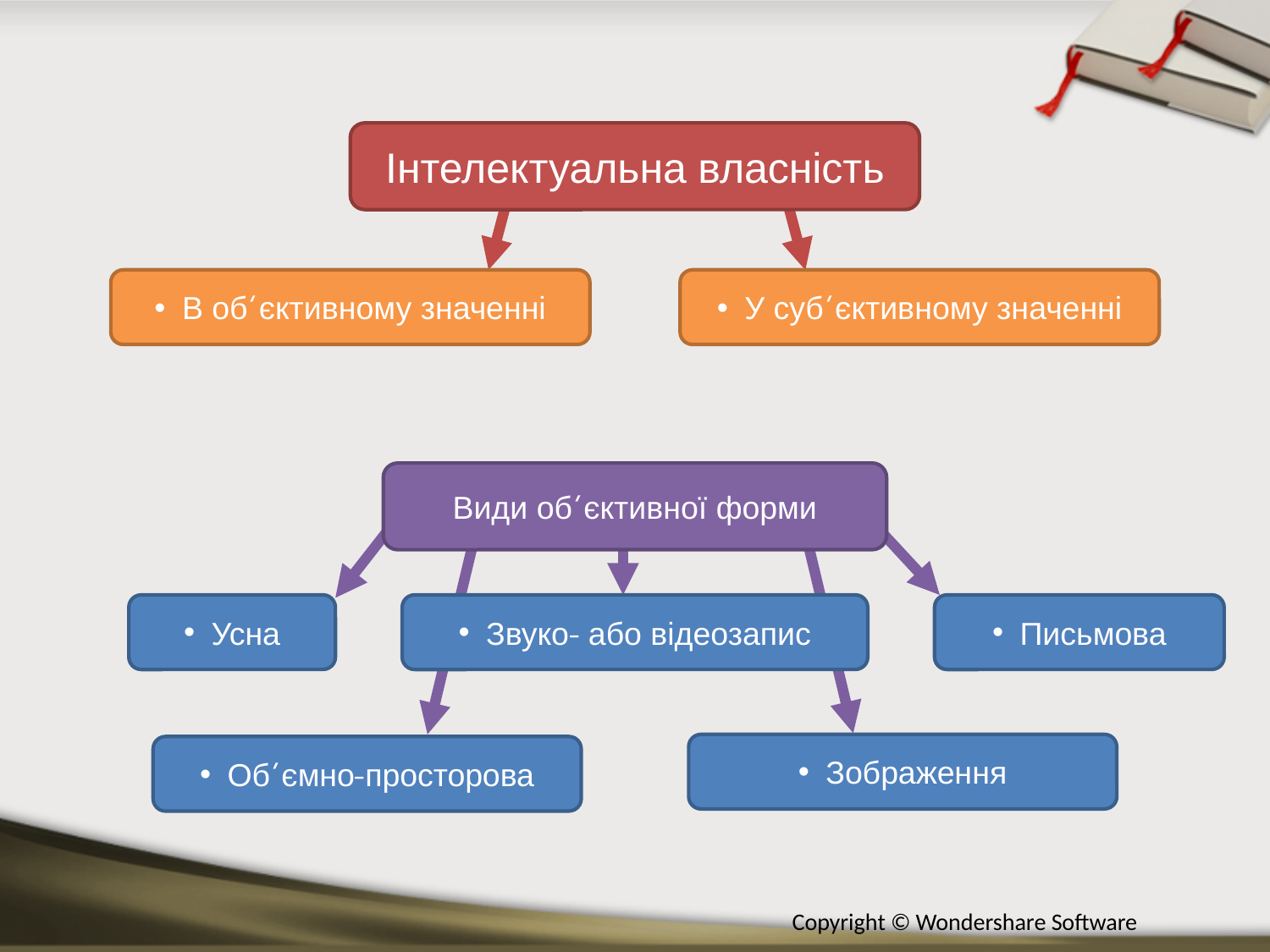

Інтелектуальна власність
В об’єктивному значенні
У суб’єктивному значенні
Види об’єктивної форми
Усна
Звуко- або відеозапис
Письмова
Зображення
Об’ємно-просторова